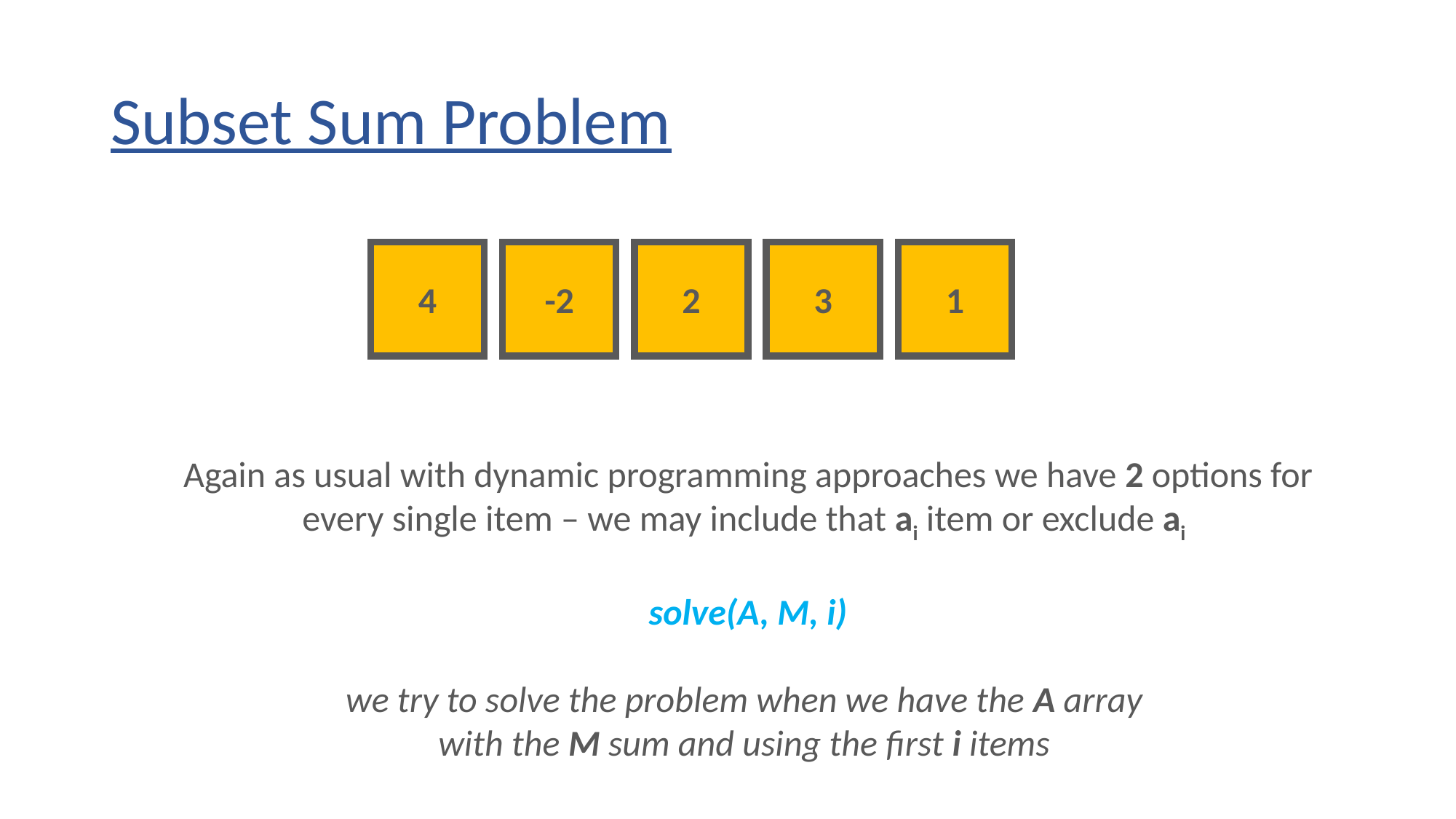

# Subset Sum Problem
4
-2
2
3
1
Again as usual with dynamic programming approaches we have 2 options for
every single item – we may include that ai item or exclude ai

solve(A, M, i)

we try to solve the problem when we have the A array
with the M sum and using the first i items